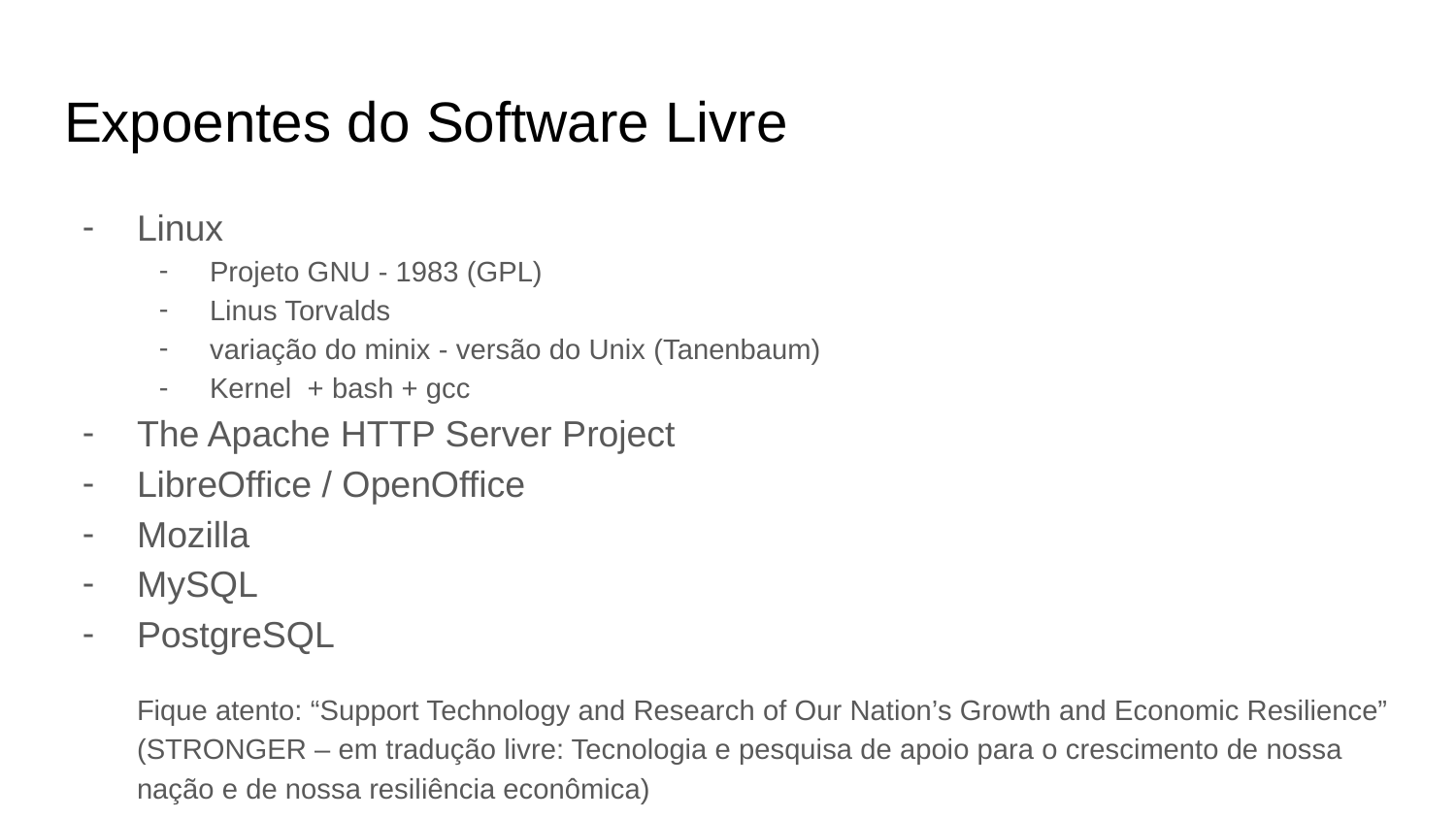

# Expoentes do Software Livre
Linux
Projeto GNU - 1983 (GPL)
Linus Torvalds
variação do minix - versão do Unix (Tanenbaum)
Kernel  + bash + gcc
The Apache HTTP Server Project
LibreOffice / OpenOffice
Mozilla
MySQL
PostgreSQL
Fique atento: “Support Technology and Research of Our Nation’s Growth and Economic Resilience” (STRONGER – em tradução livre: Tecnologia e pesquisa de apoio para o crescimento de nossa nação e de nossa resiliência econômica)